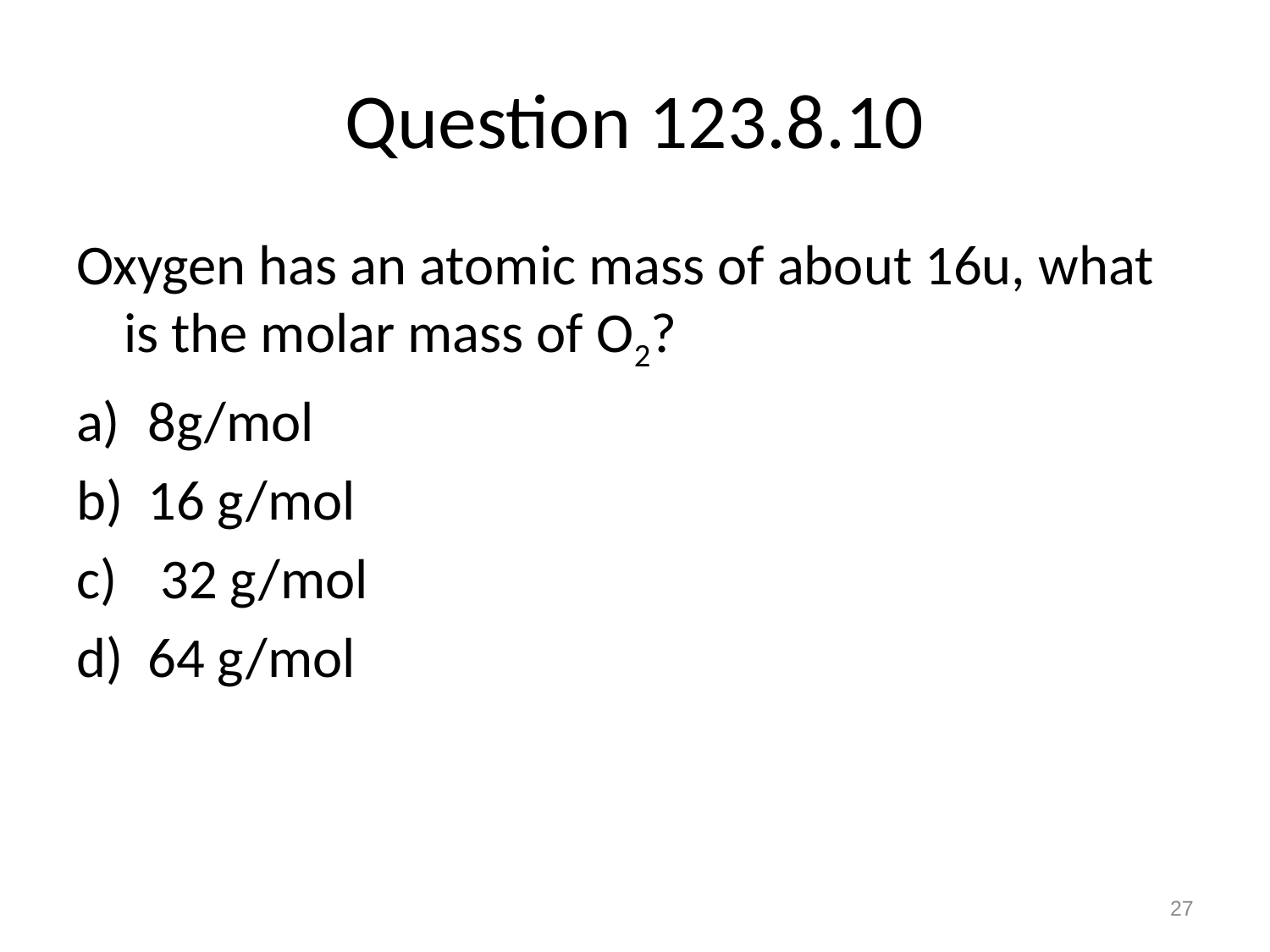

# Question 123.8.10
Oxygen has an atomic mass of about 16u, what is the molar mass of O2?
8g/mol
16 g/mol
 32 g/mol
64 g/mol
27